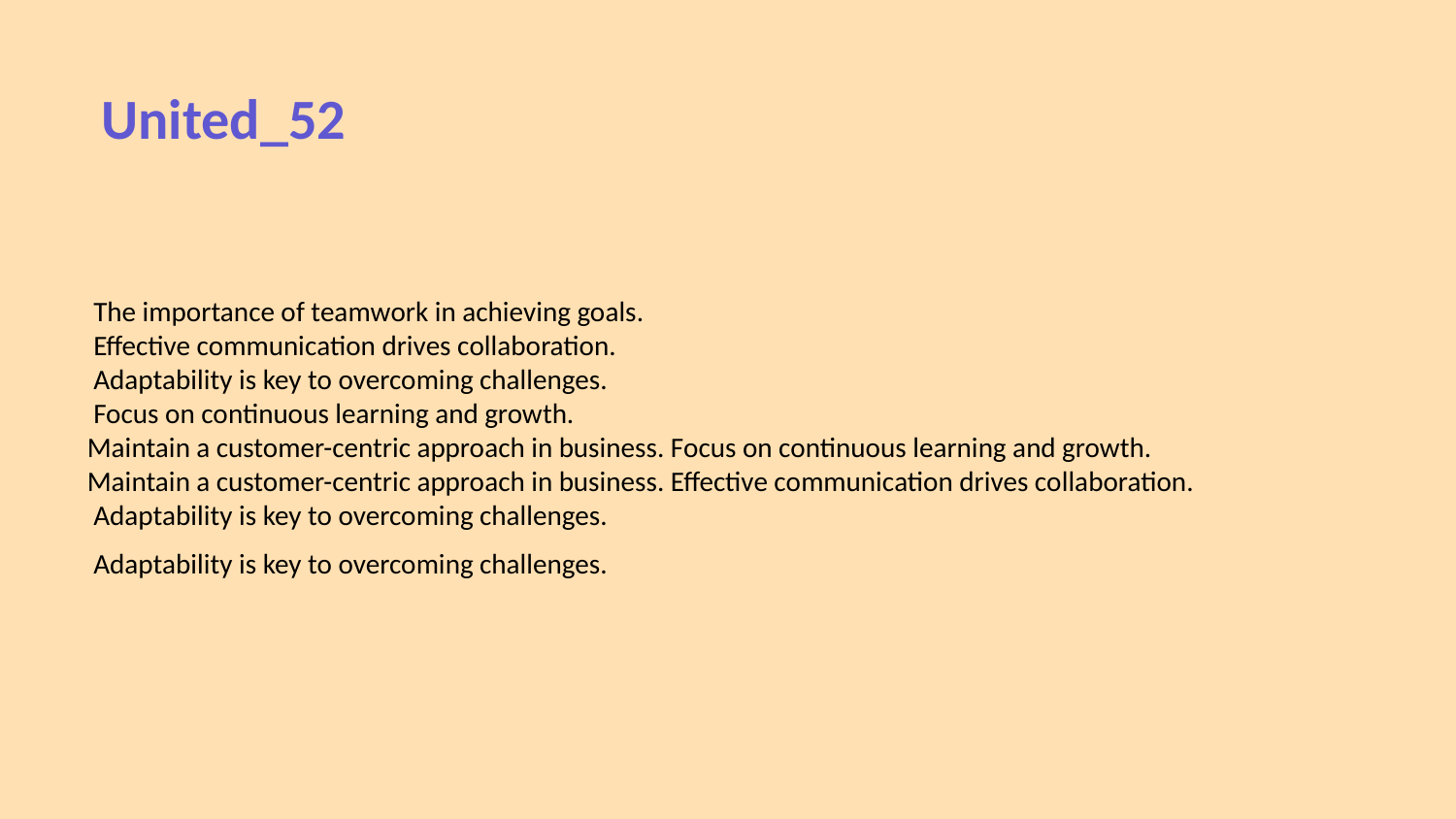

United_52
 The importance of teamwork in achieving goals.
 Effective communication drives collaboration.
 Adaptability is key to overcoming challenges.
 Focus on continuous learning and growth.
Maintain a customer-centric approach in business. Focus on continuous learning and growth.
Maintain a customer-centric approach in business. Effective communication drives collaboration.
 Adaptability is key to overcoming challenges.
 Adaptability is key to overcoming challenges.